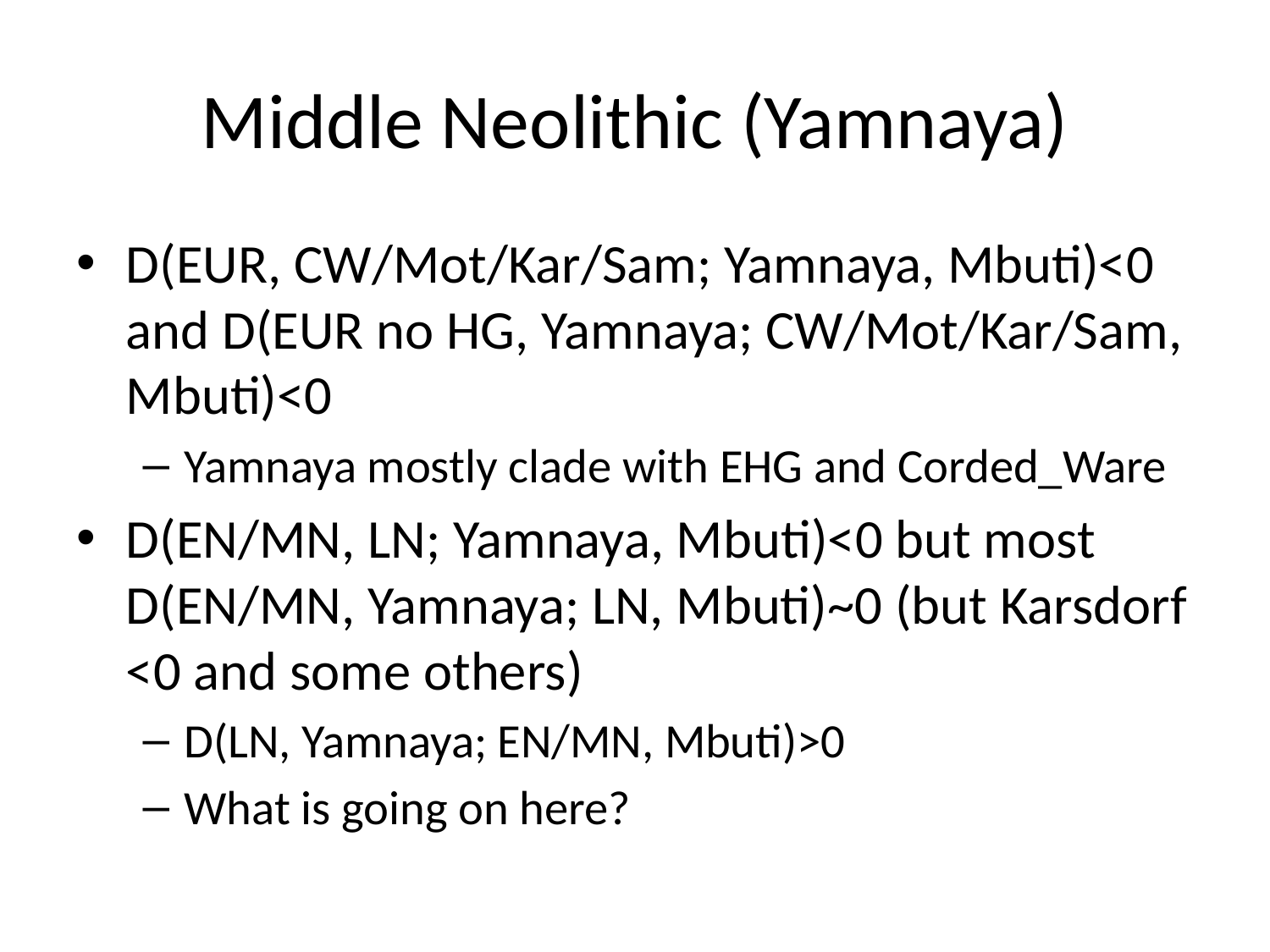

# Middle Neolithic (Yamnaya)
D(EUR, CW/Mot/Kar/Sam; Yamnaya, Mbuti)<0 and D(EUR no HG, Yamnaya; CW/Mot/Kar/Sam, Mbuti)<0
Yamnaya mostly clade with EHG and Corded_Ware
D(EN/MN, LN; Yamnaya, Mbuti)<0 but most D(EN/MN, Yamnaya; LN, Mbuti)~0 (but Karsdorf <0 and some others)
D(LN, Yamnaya; EN/MN, Mbuti)>0
What is going on here?